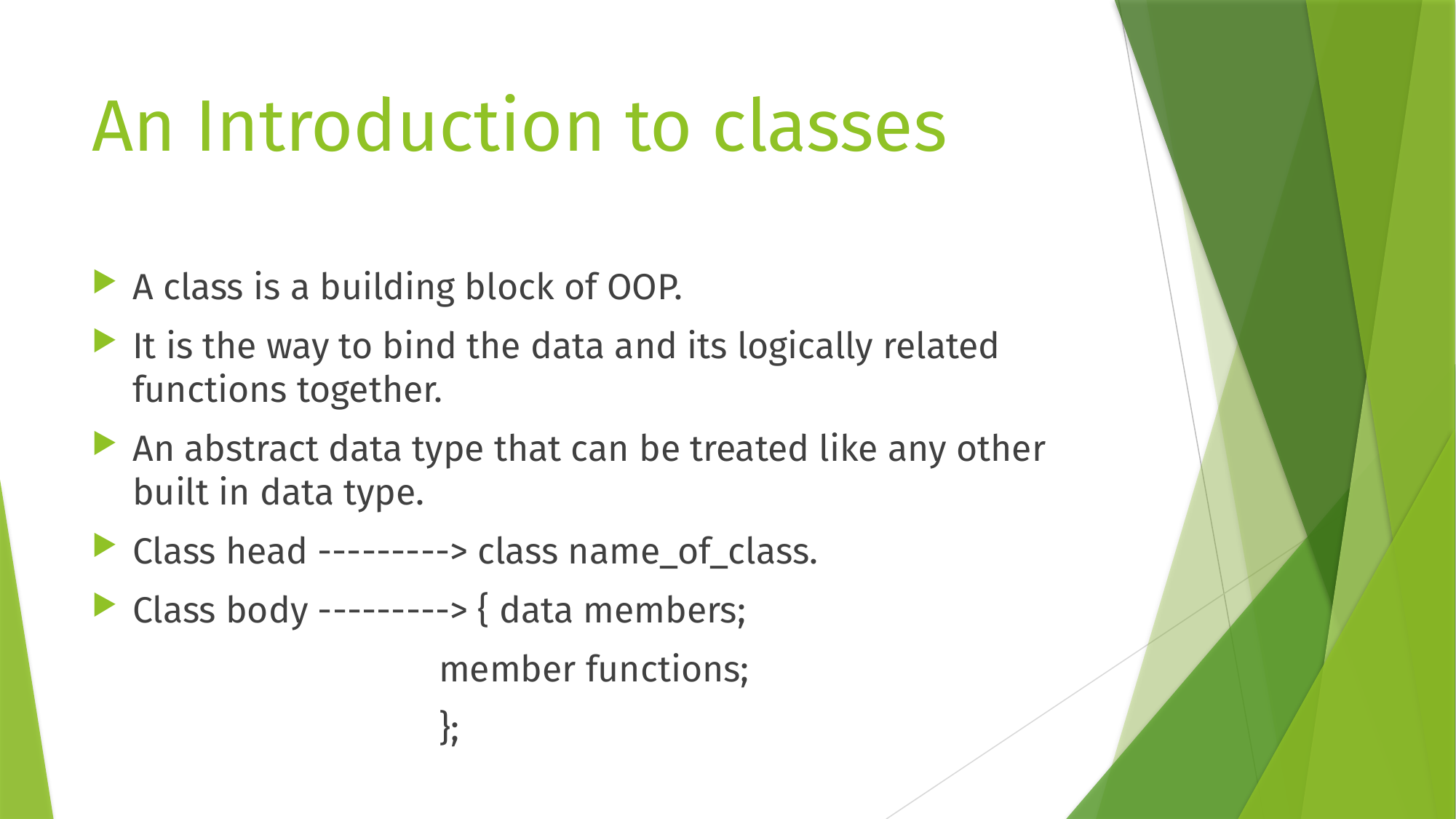

# An Introduction to classes
A class is a building block of OOP.
It is the way to bind the data and its logically related functions together.
An abstract data type that can be treated like any other built in data type.
Class head ---------> class name_of_class.
Class body ---------> { data members;
                                    member functions;
                                    };